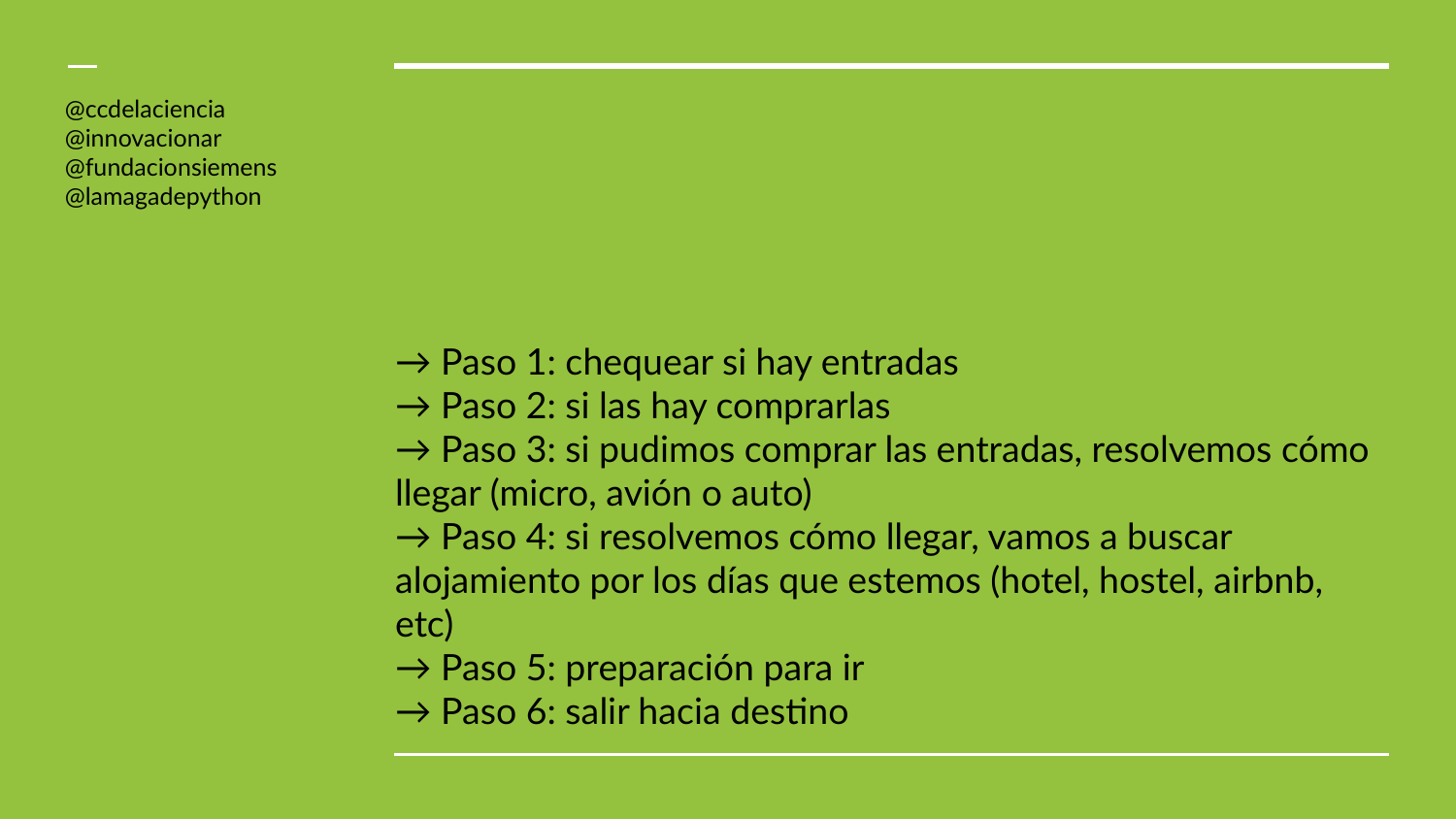

@ccdelaciencia
@innovacionar
@fundacionsiemens
@lamagadepython
→ Paso 1: chequear si hay entradas
→ Paso 2: si las hay comprarlas
→ Paso 3: si pudimos comprar las entradas, resolvemos cómo llegar (micro, avión o auto)
→ Paso 4: si resolvemos cómo llegar, vamos a buscar alojamiento por los días que estemos (hotel, hostel, airbnb, etc)
→ Paso 5: preparación para ir
→ Paso 6: salir hacia destino